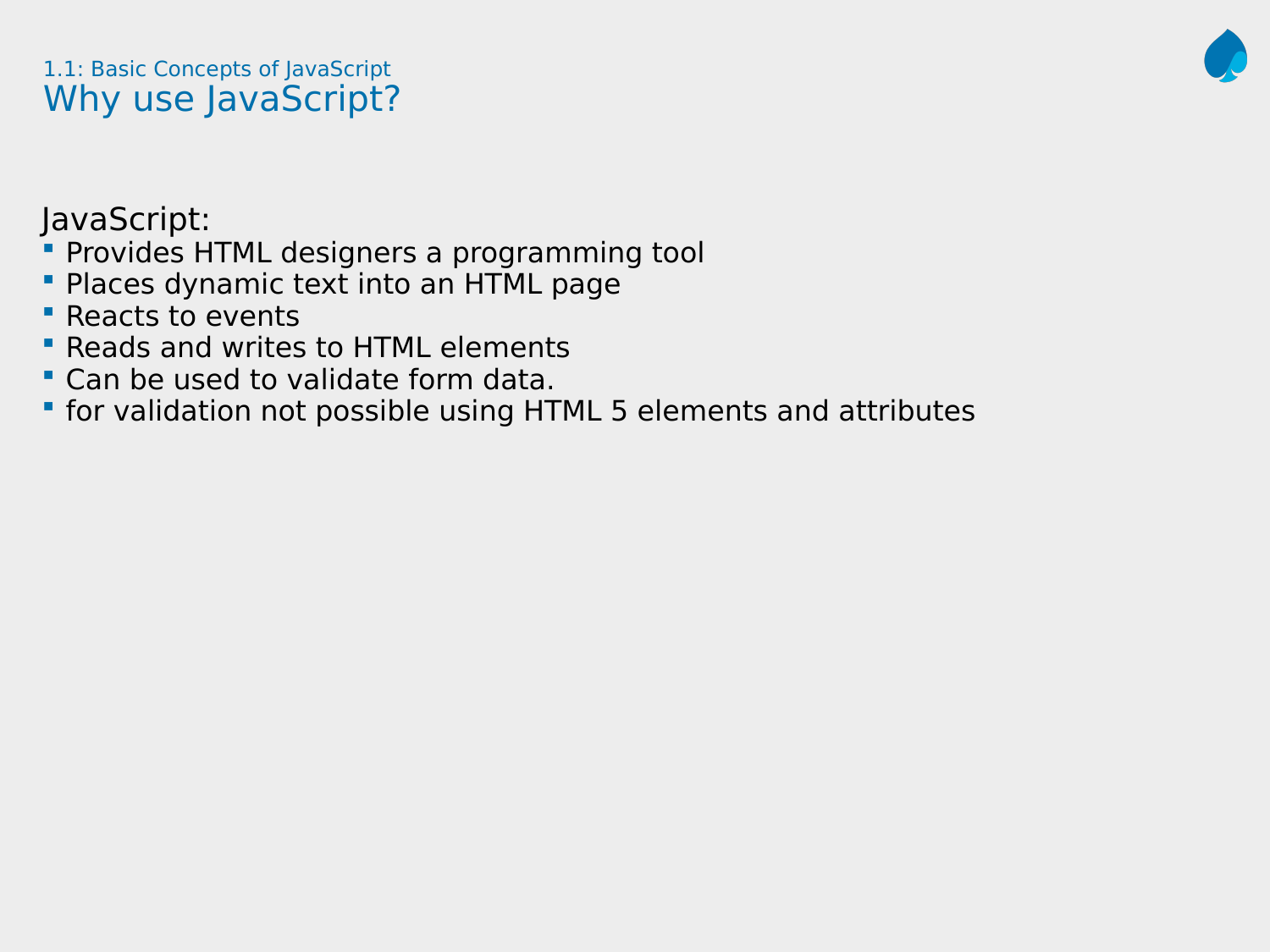

# 1.1: Basic Concepts of JavaScript Why use JavaScript?
JavaScript:
Provides HTML designers a programming tool
Places dynamic text into an HTML page
Reacts to events
Reads and writes to HTML elements
Can be used to validate form data.
for validation not possible using HTML 5 elements and attributes